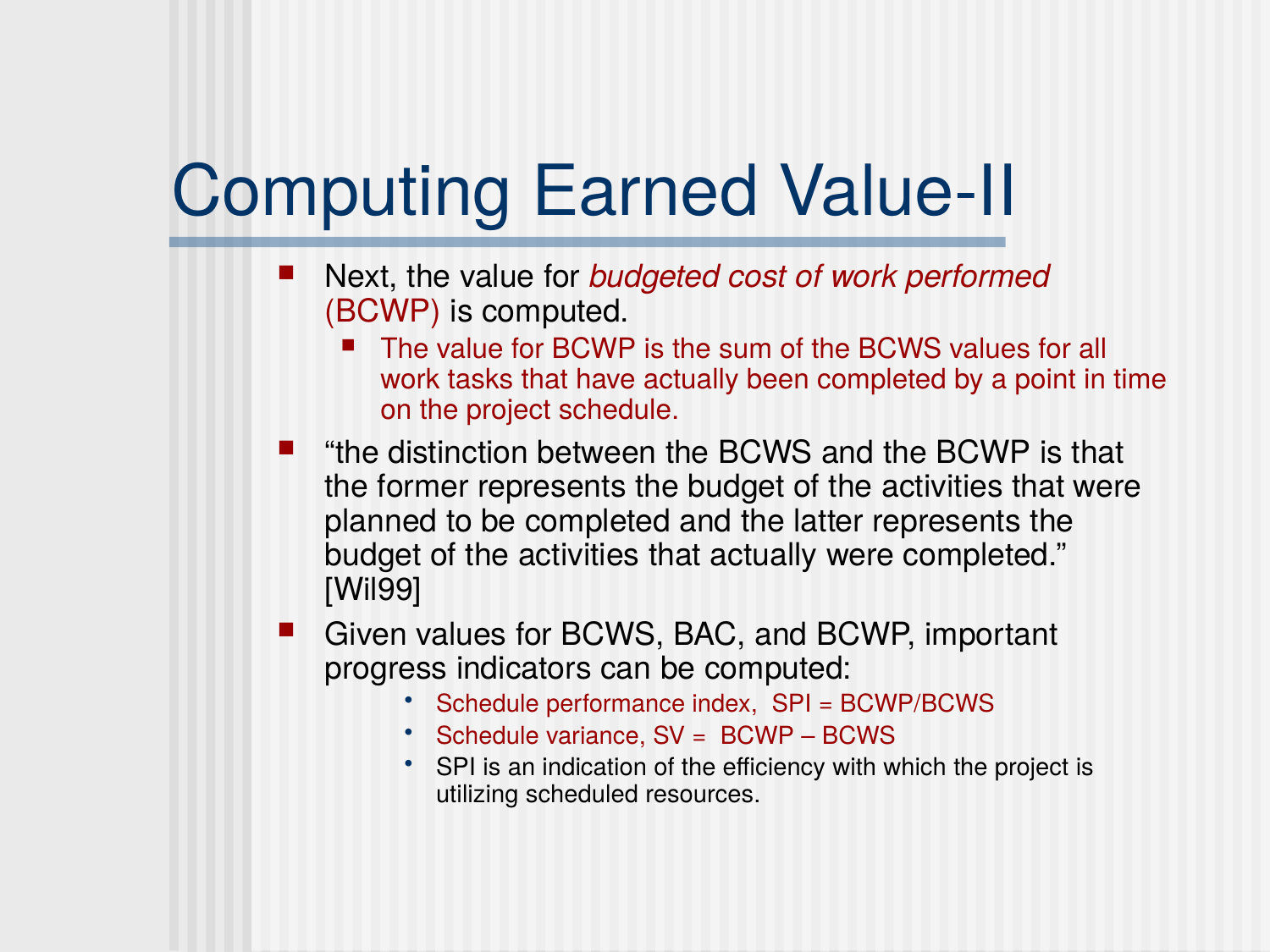

# Computing Earned Value-II
Next, the value for budgeted cost of work performed (BCWP) is computed.
The value for BCWP is the sum of the BCWS values for all work tasks that have actually been completed by a point in time on the project schedule.
“the distinction between the BCWS and the BCWP is that the former represents the budget of the activities that were planned to be completed and the latter represents the budget of the activities that actually were completed.” [Wil99]
Given values for BCWS, BAC, and BCWP, important progress indicators can be computed:
Schedule performance index,  SPI = BCWP/BCWS
Schedule variance, SV =  BCWP – BCWS
SPI is an indication of the efficiency with which the project is utilizing scheduled resources.
13